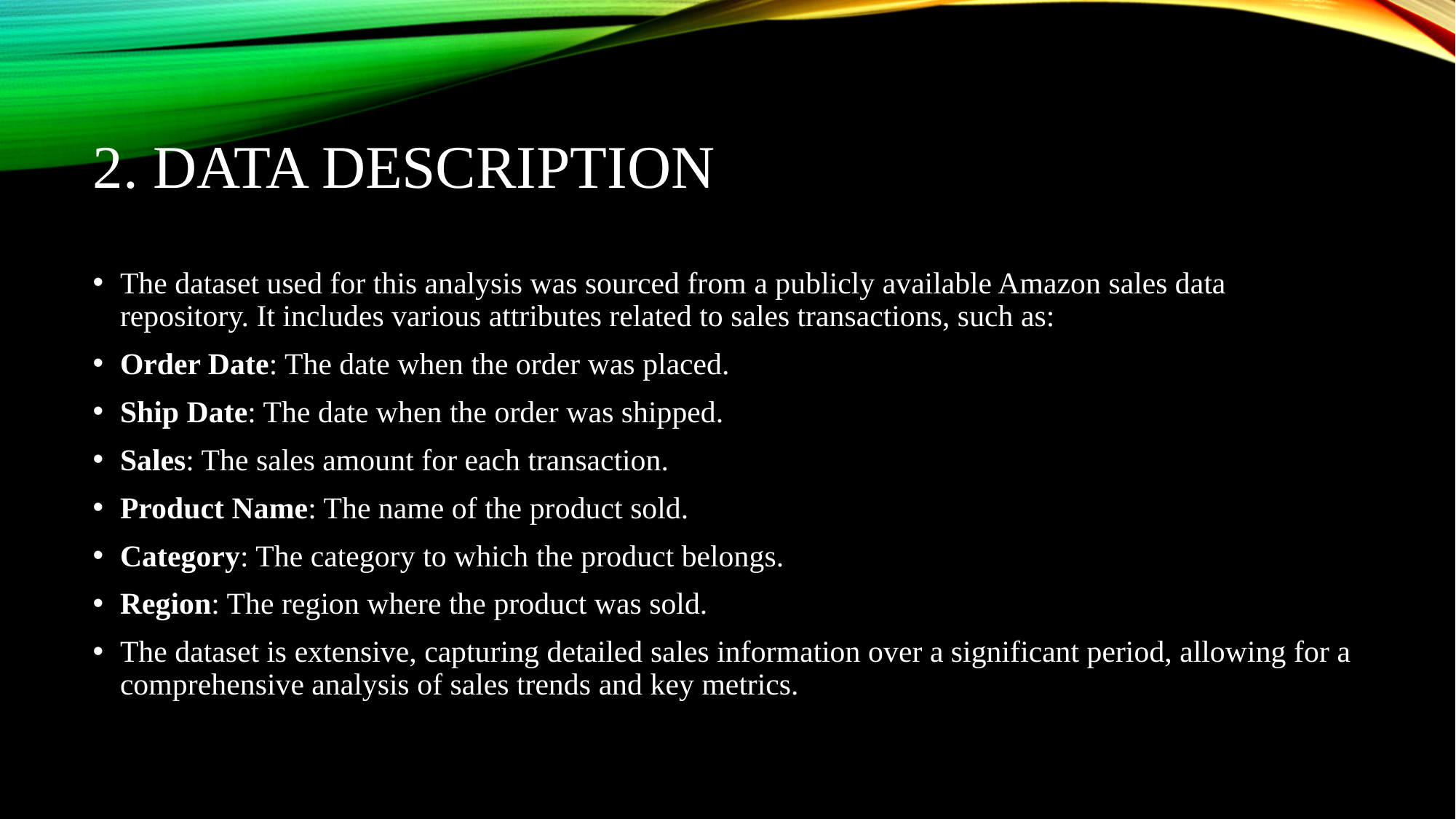

# 2. Data Description
The dataset used for this analysis was sourced from a publicly available Amazon sales data repository. It includes various attributes related to sales transactions, such as:
Order Date: The date when the order was placed.
Ship Date: The date when the order was shipped.
Sales: The sales amount for each transaction.
Product Name: The name of the product sold.
Category: The category to which the product belongs.
Region: The region where the product was sold.
The dataset is extensive, capturing detailed sales information over a significant period, allowing for a comprehensive analysis of sales trends and key metrics.